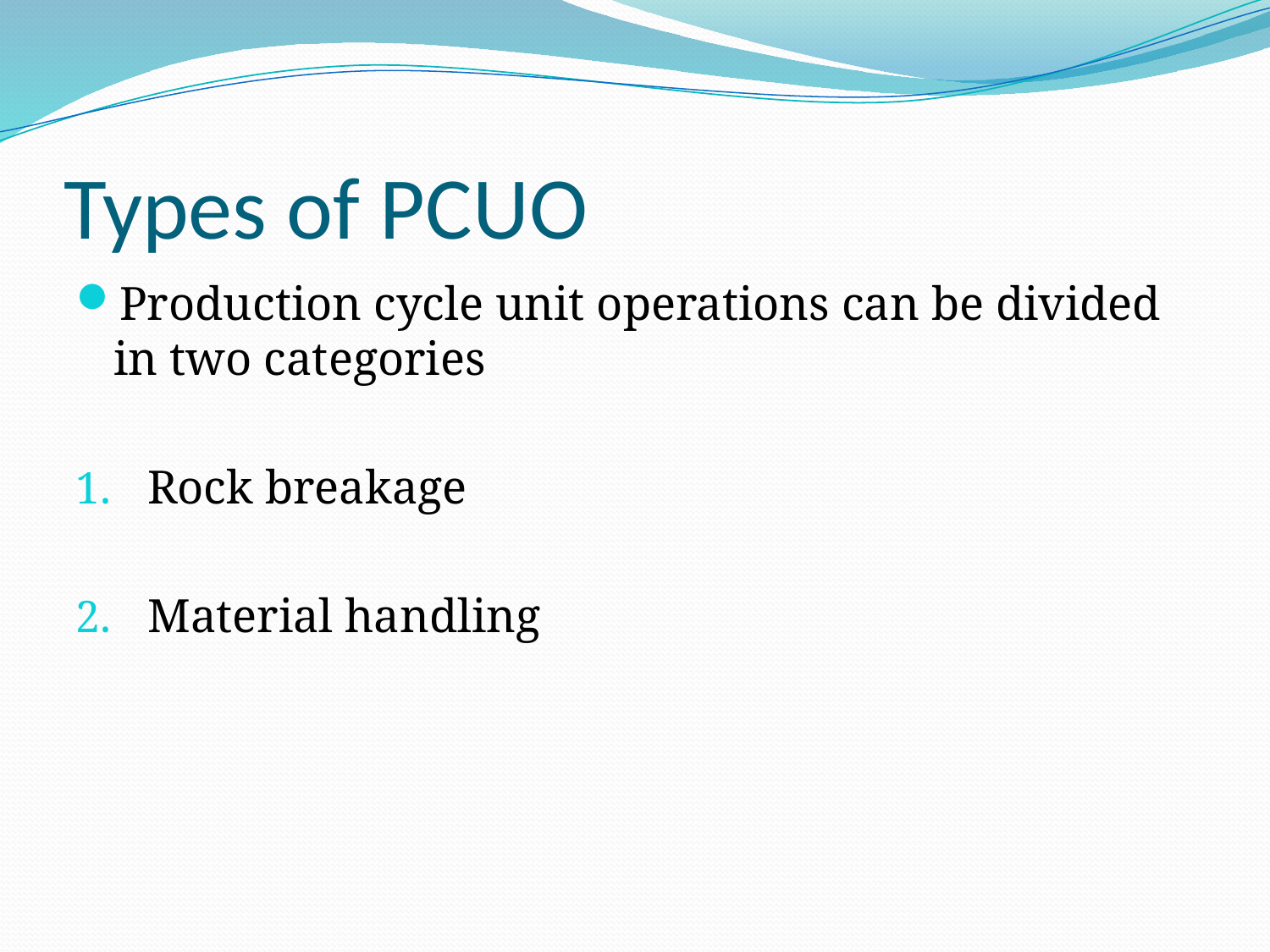

# Types of PCUO
Production cycle unit operations can be divided in two categories

Rock breakage

Material handling